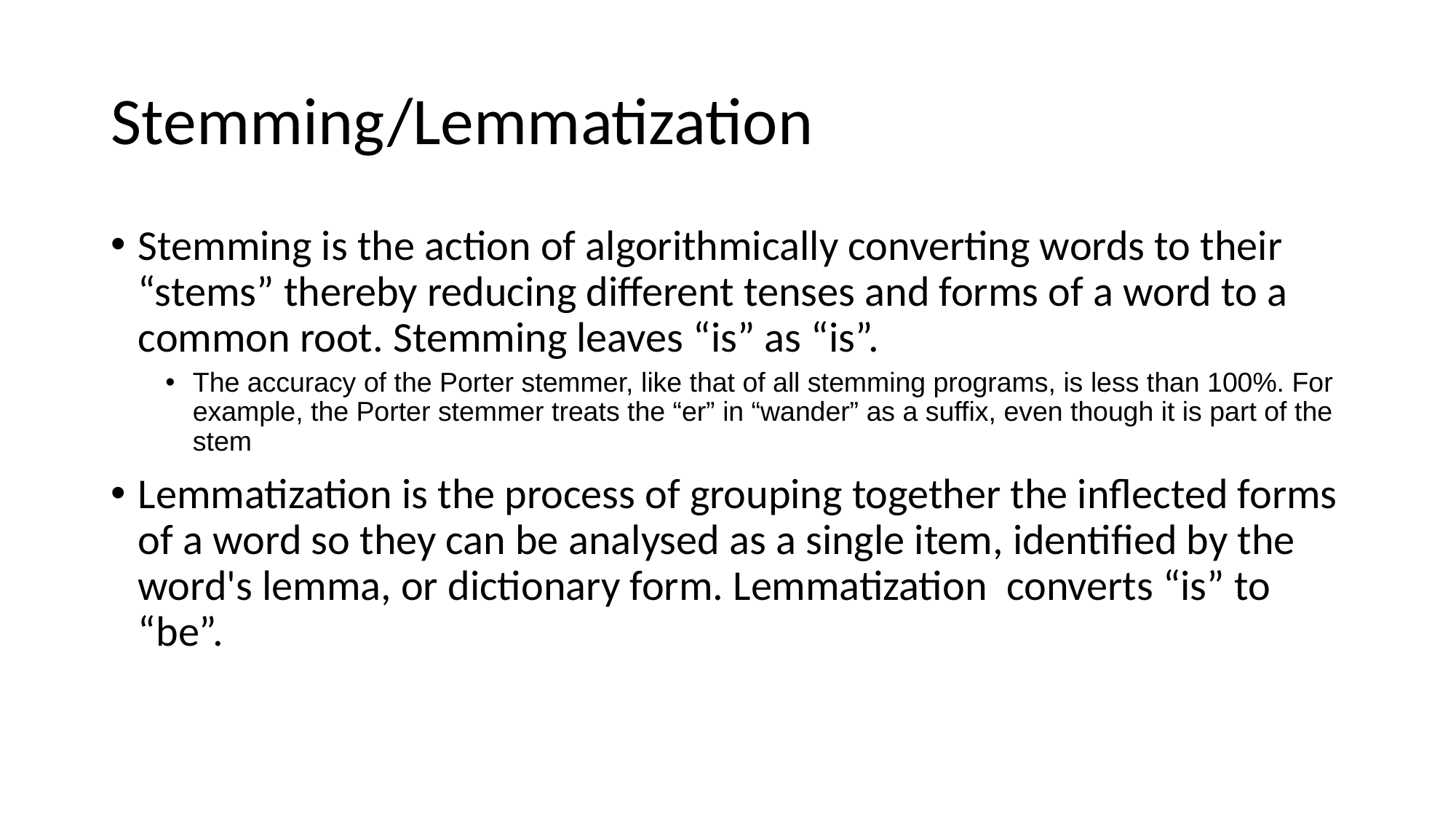

# Stemming/Lemmatization
Stemming is the action of algorithmically converting words to their “stems” thereby reducing different tenses and forms of a word to a common root. Stemming leaves “is” as “is”.
The accuracy of the Porter stemmer, like that of all stemming programs, is less than 100%. For example, the Porter stemmer treats the “er” in “wander” as a suffix, even though it is part of the stem
Lemmatization is the process of grouping together the inflected forms of a word so they can be analysed as a single item, identified by the word's lemma, or dictionary form. Lemmatization  converts “is” to “be”.